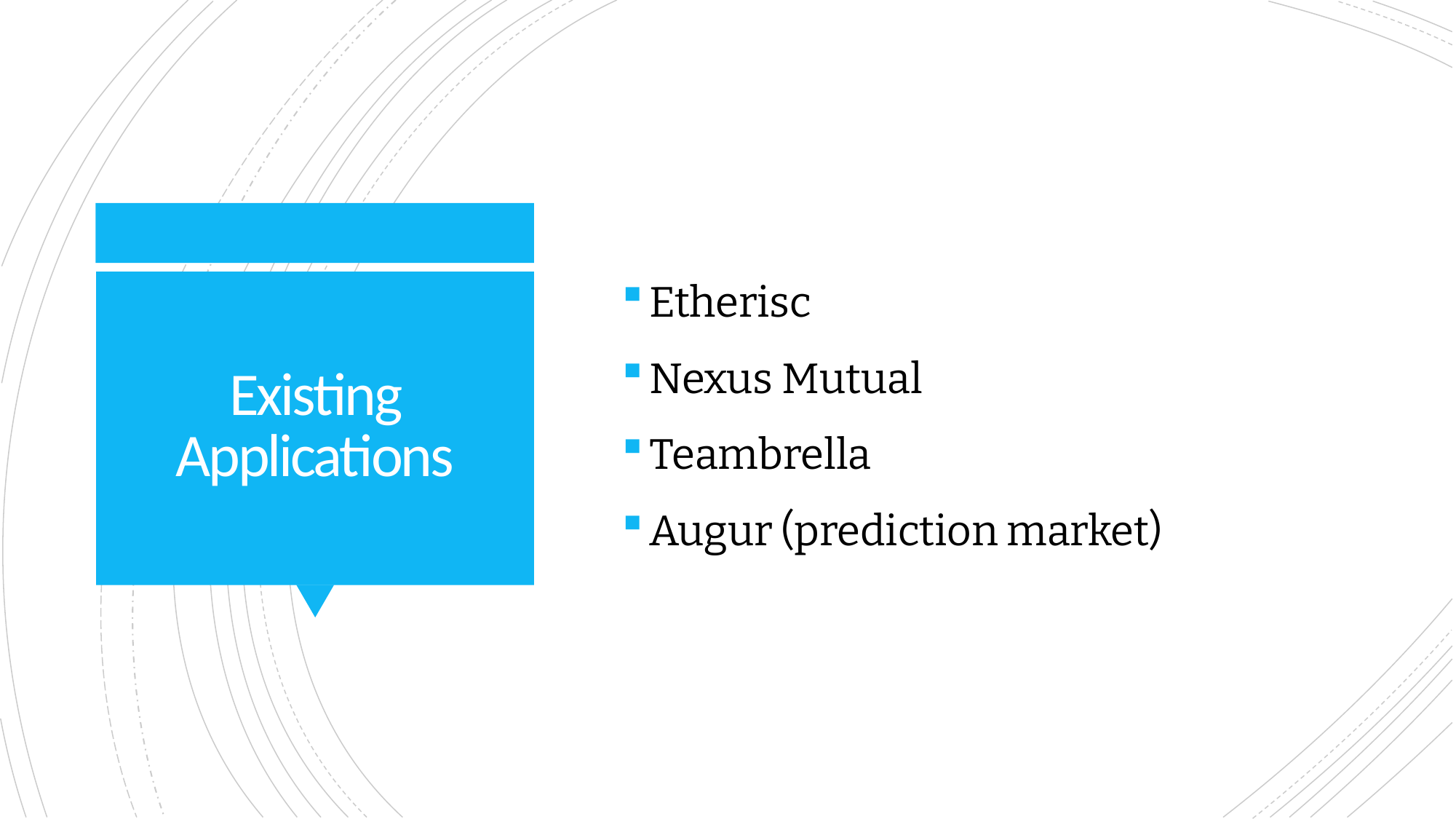

Etherisc
Nexus Mutual
Teambrella
Augur (prediction market)
# Existing Applications